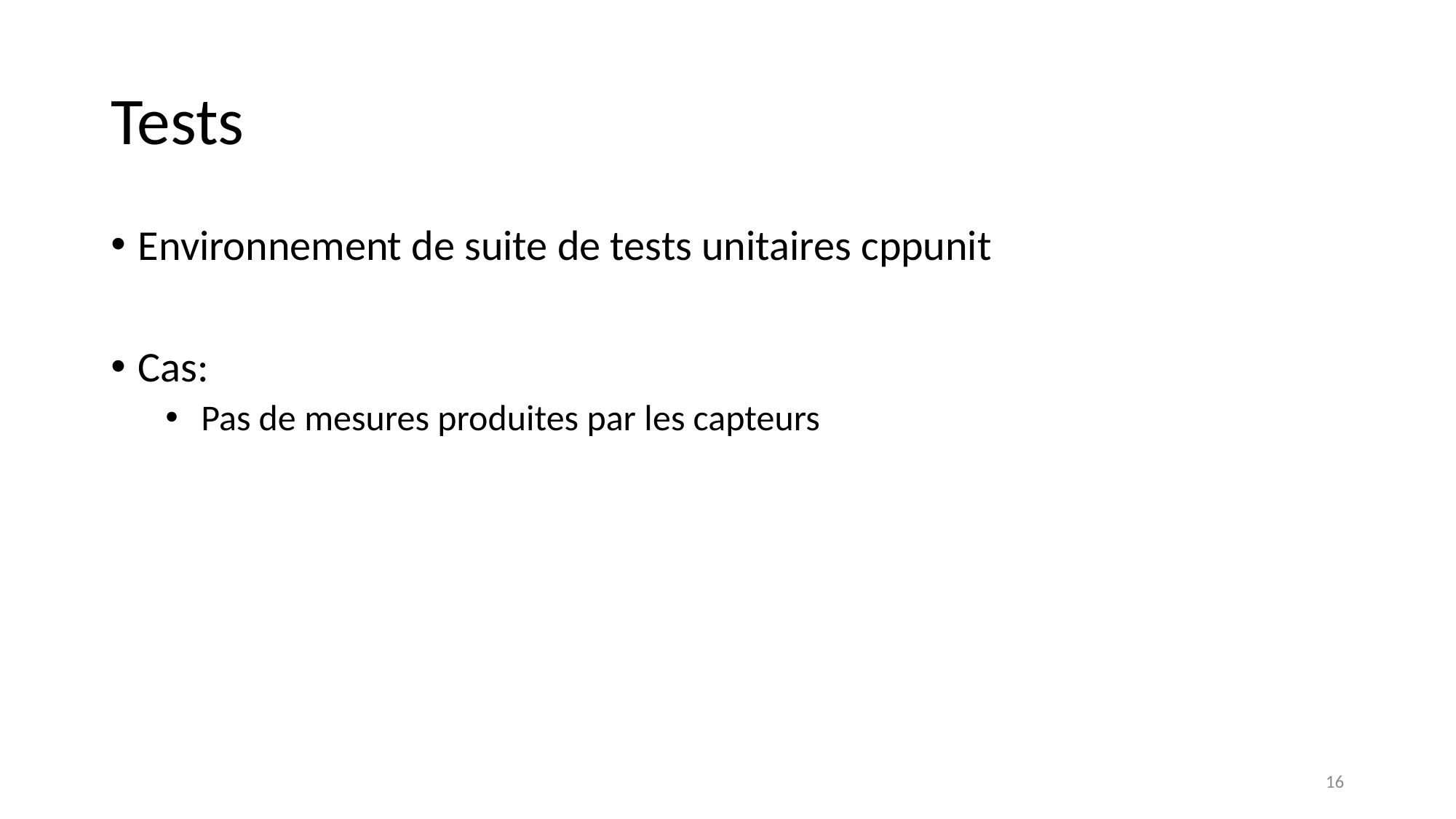

# Tests
Environnement de suite de tests unitaires cppunit

Cas:
 Pas de mesures produites par les capteurs
16